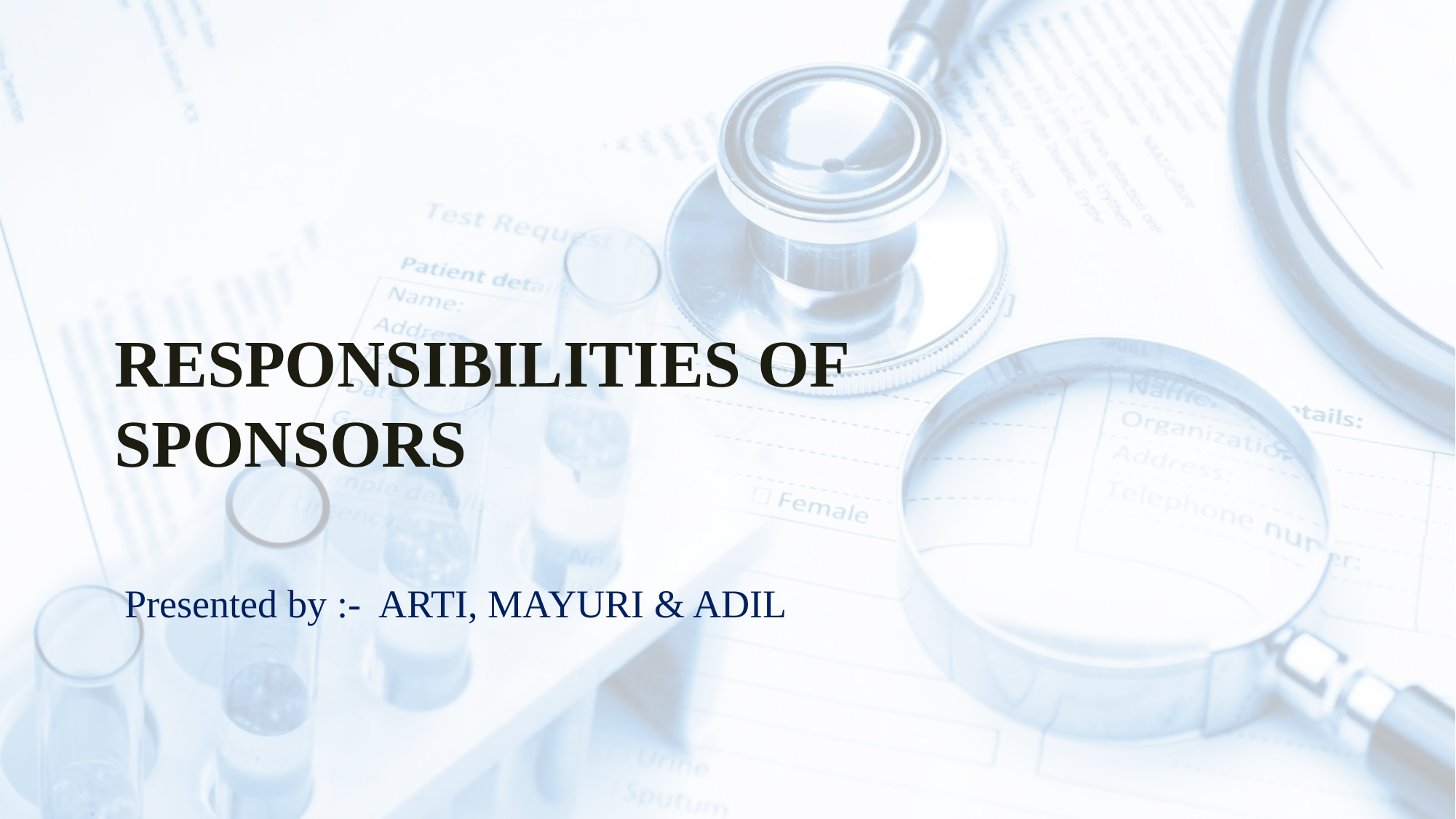

# RESPONSIBILITIES OF SPONSORS
Presented by :-  ARTI, MAYURI & ADIL